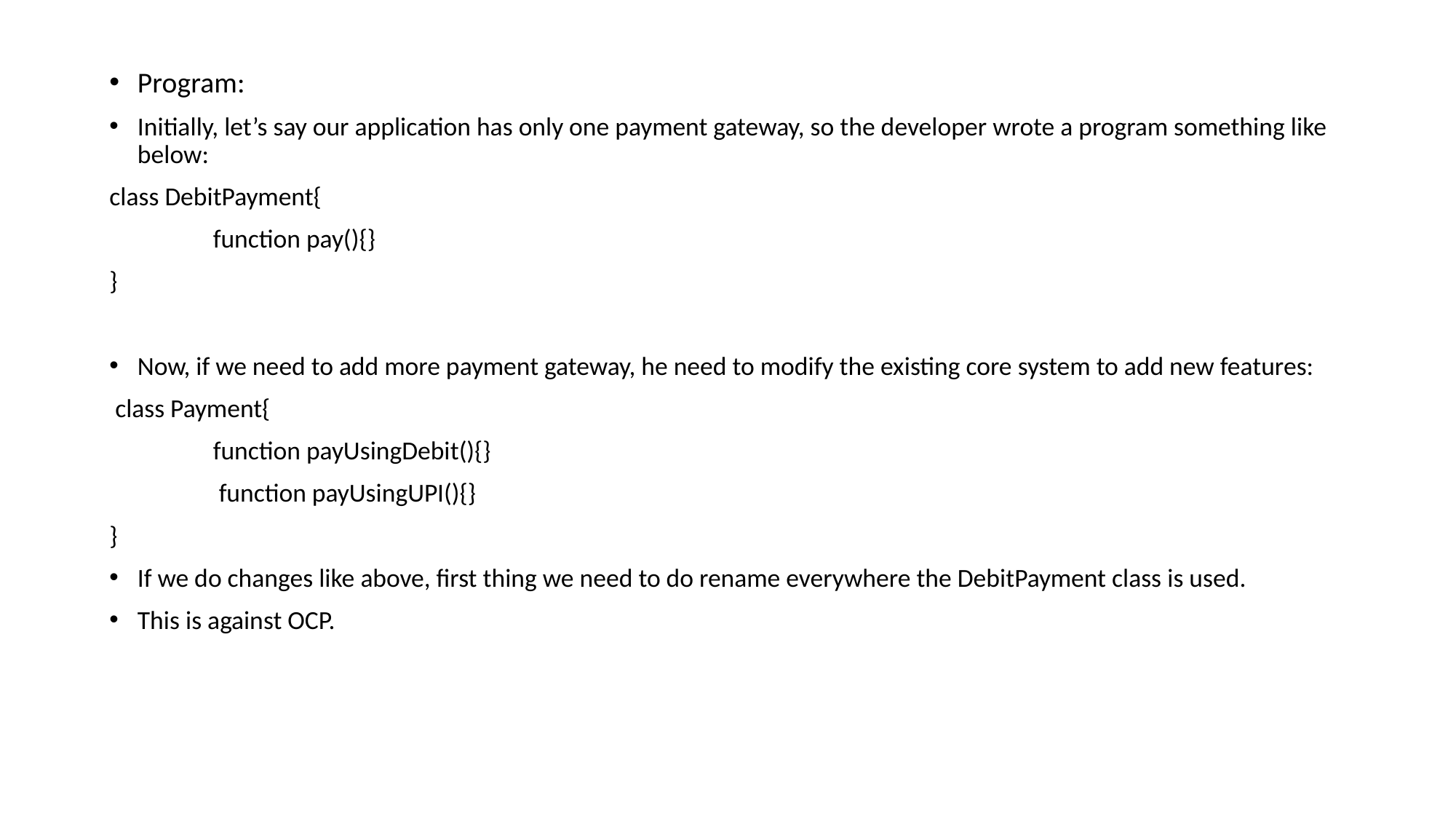

Program:
Initially, let’s say our application has only one payment gateway, so the developer wrote a program something like below:
class DebitPayment{
	function pay(){}
}

Now, if we need to add more payment gateway, he need to modify the existing core system to add new features:
 class Payment{
	function payUsingDebit(){}
	 function payUsingUPI(){}
}
If we do changes like above, first thing we need to do rename everywhere the DebitPayment class is used.
This is against OCP.